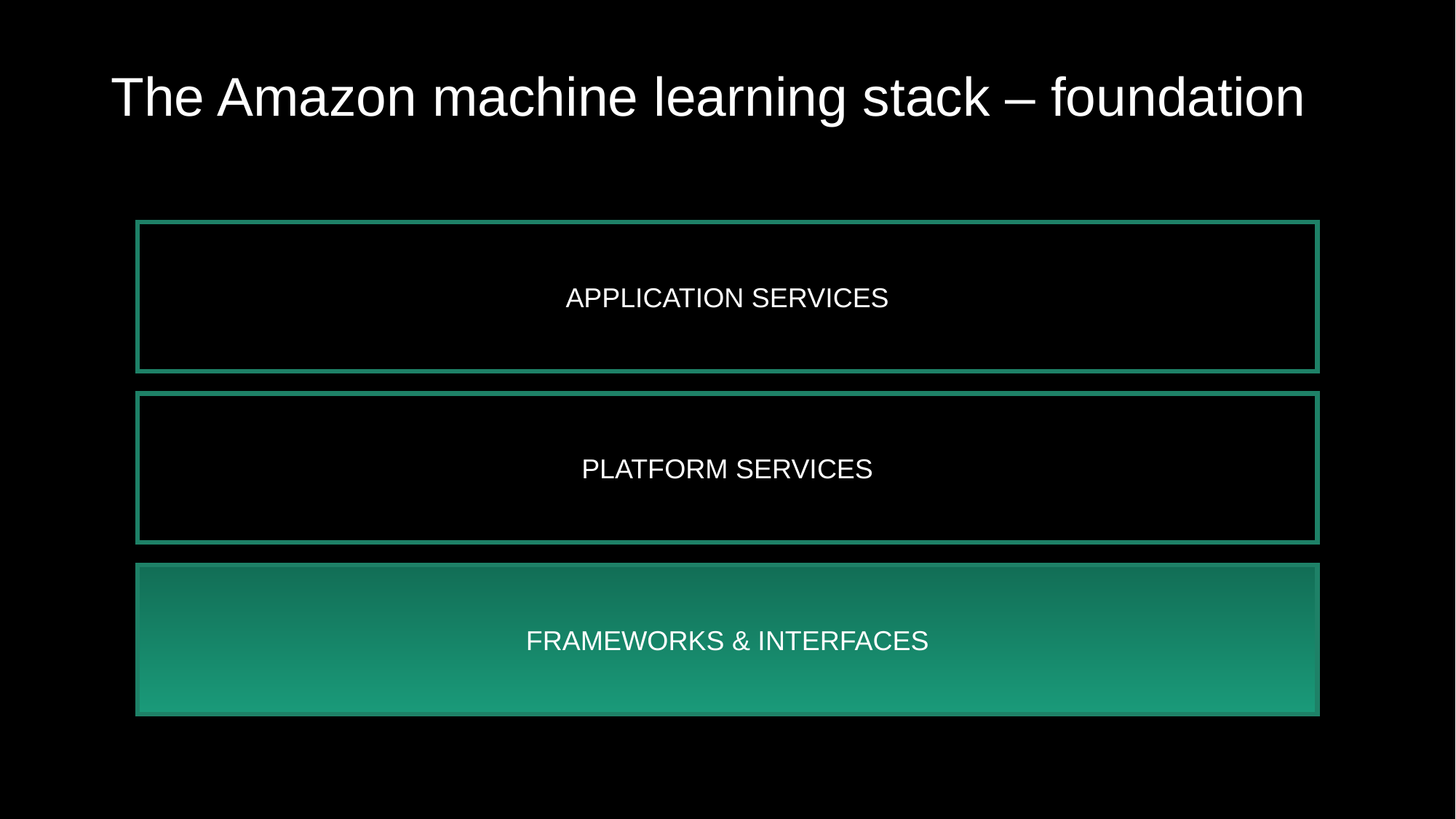

# The Amazon machine learning stack – foundation
APPLICATION SERVICES
PLATFORM SERVICES
FRAMEWORKS & INTERFACES